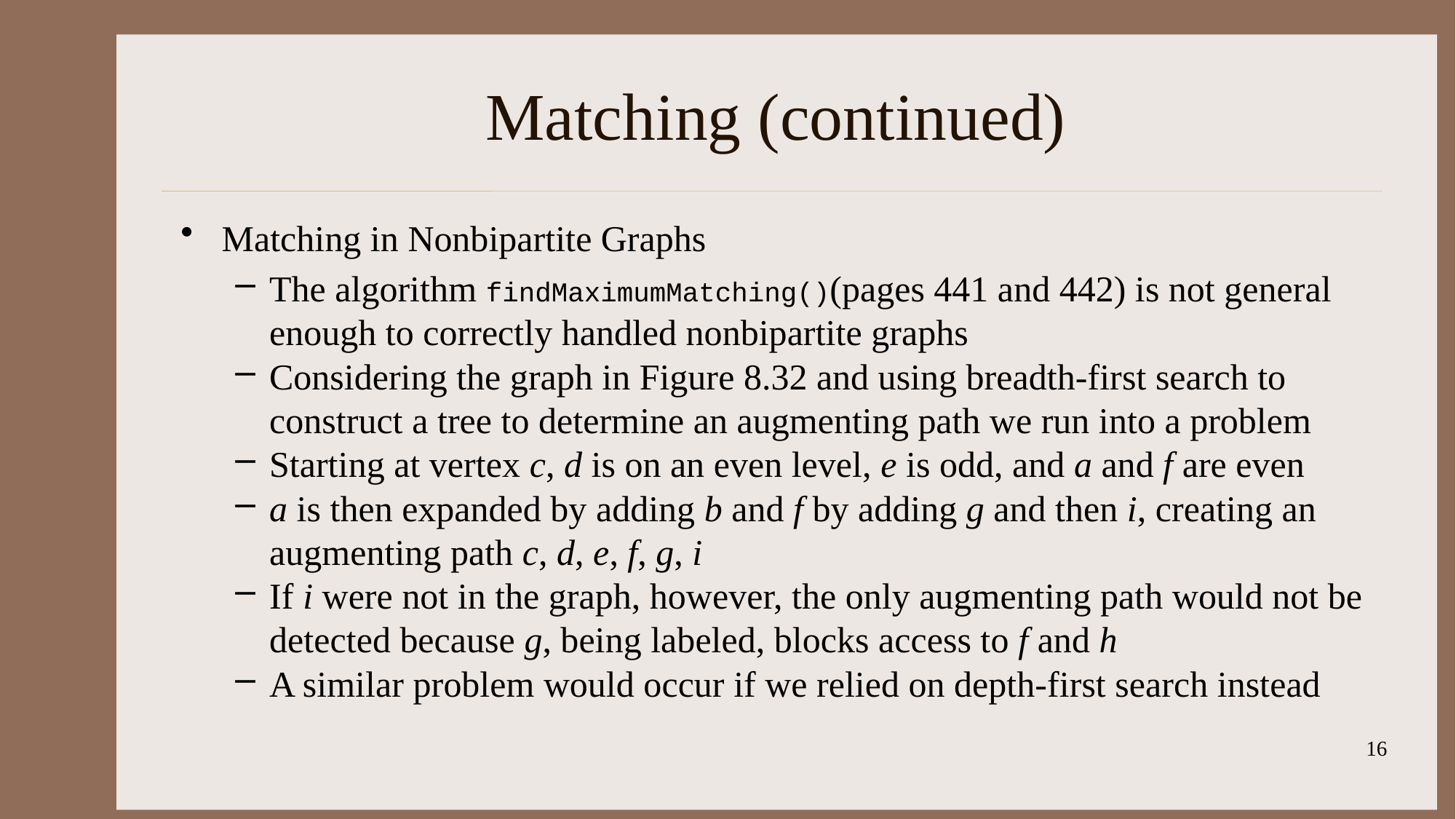

# Matching (continued)
Matching in Nonbipartite Graphs
The algorithm findMaximumMatching()(pages 441 and 442) is not general enough to correctly handled nonbipartite graphs
Considering the graph in Figure 8.32 and using breadth-first search to construct a tree to determine an augmenting path we run into a problem
Starting at vertex c, d is on an even level, e is odd, and a and f are even
a is then expanded by adding b and f by adding g and then i, creating an augmenting path c, d, e, f, g, i
If i were not in the graph, however, the only augmenting path would not be detected because g, being labeled, blocks access to f and h
A similar problem would occur if we relied on depth-first search instead
16